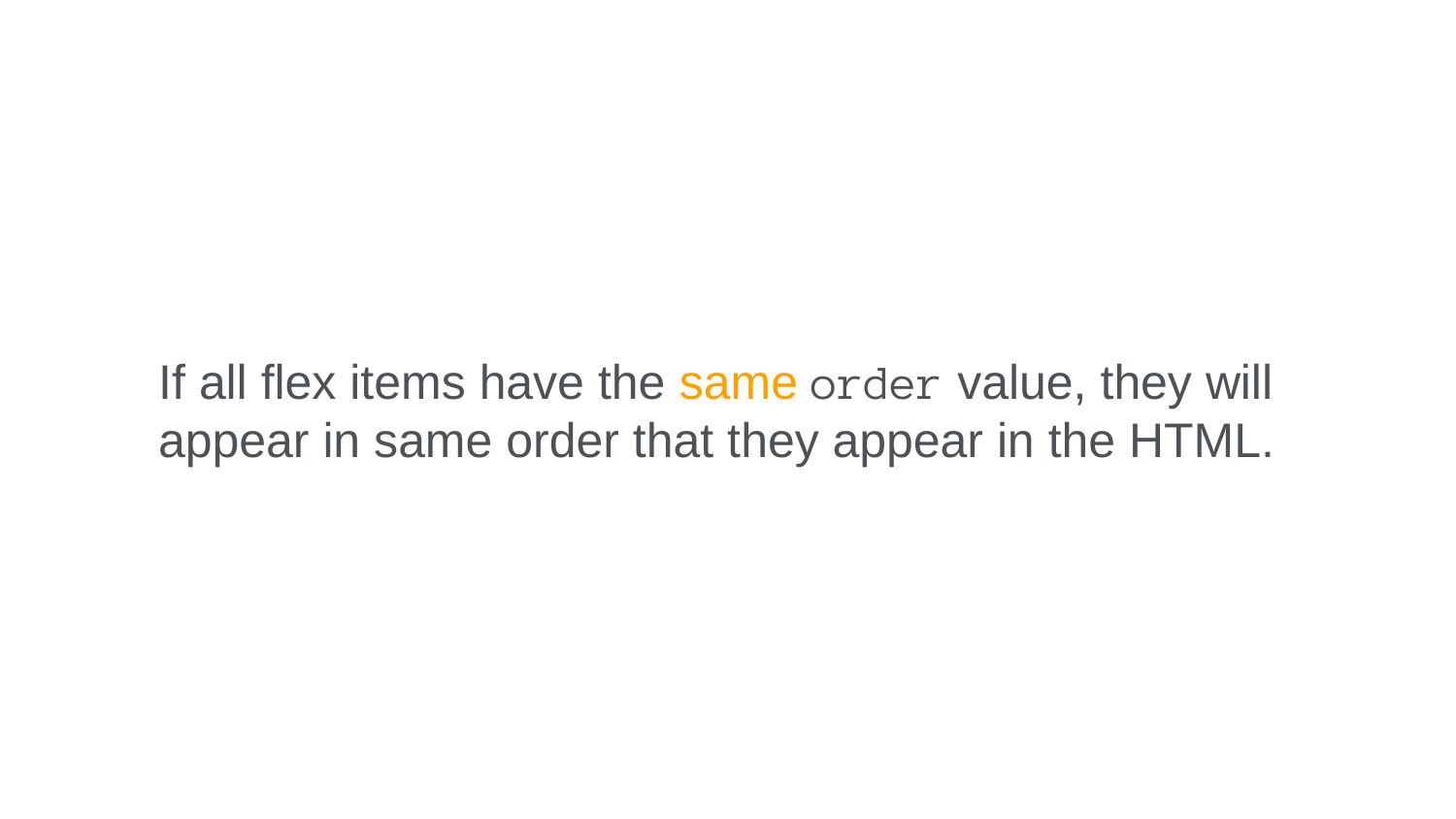

If all flex items have the same order value, they will appear in same order that they appear in the HTML.